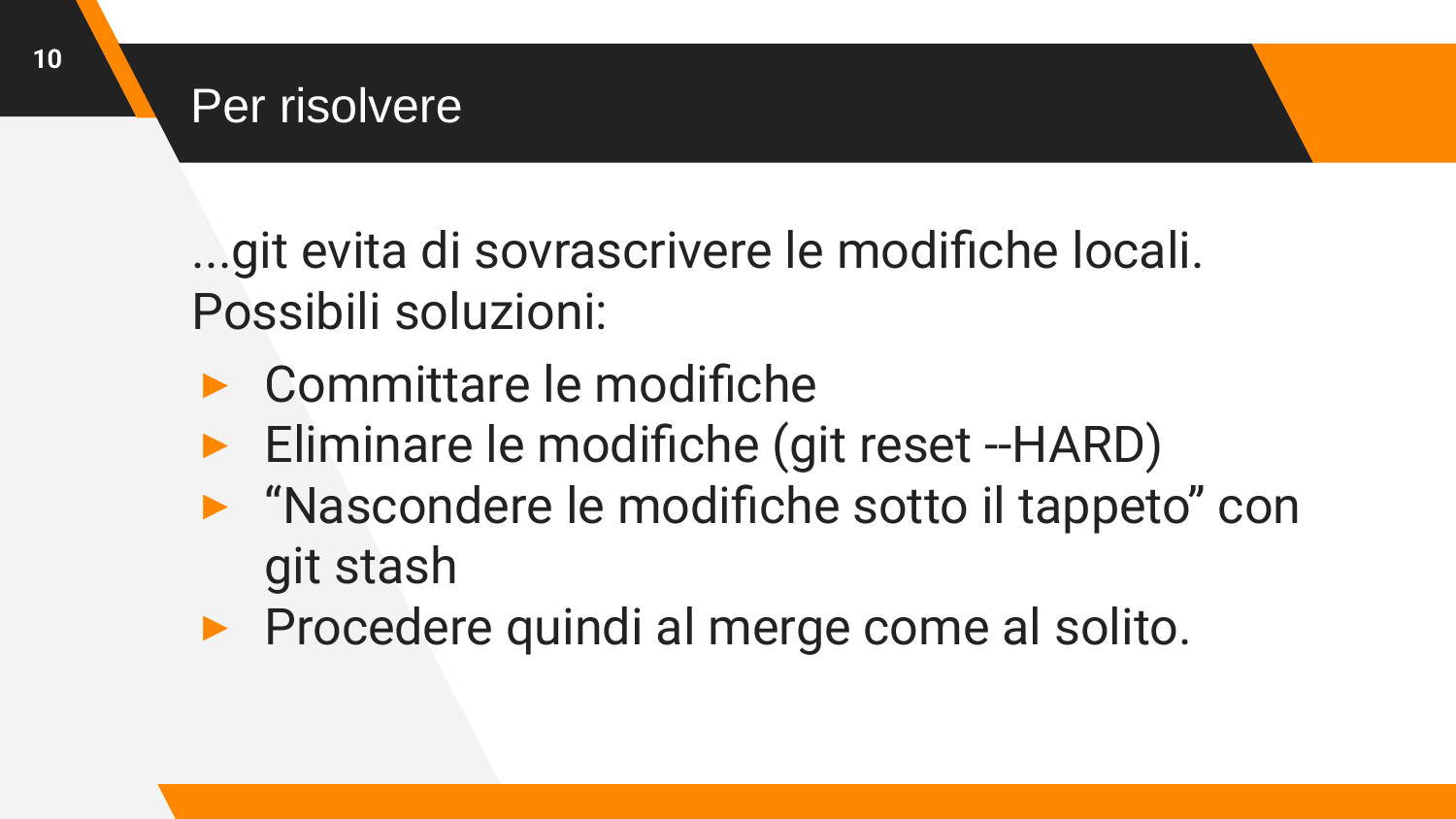

10
# Per risolvere
...git evita di sovrascrivere le modifiche locali. Possibili soluzioni:
Committare le modifiche
Eliminare le modifiche (git reset --HARD)
“Nascondere le modifiche sotto il tappeto” con git stash
Procedere quindi al merge come al solito.